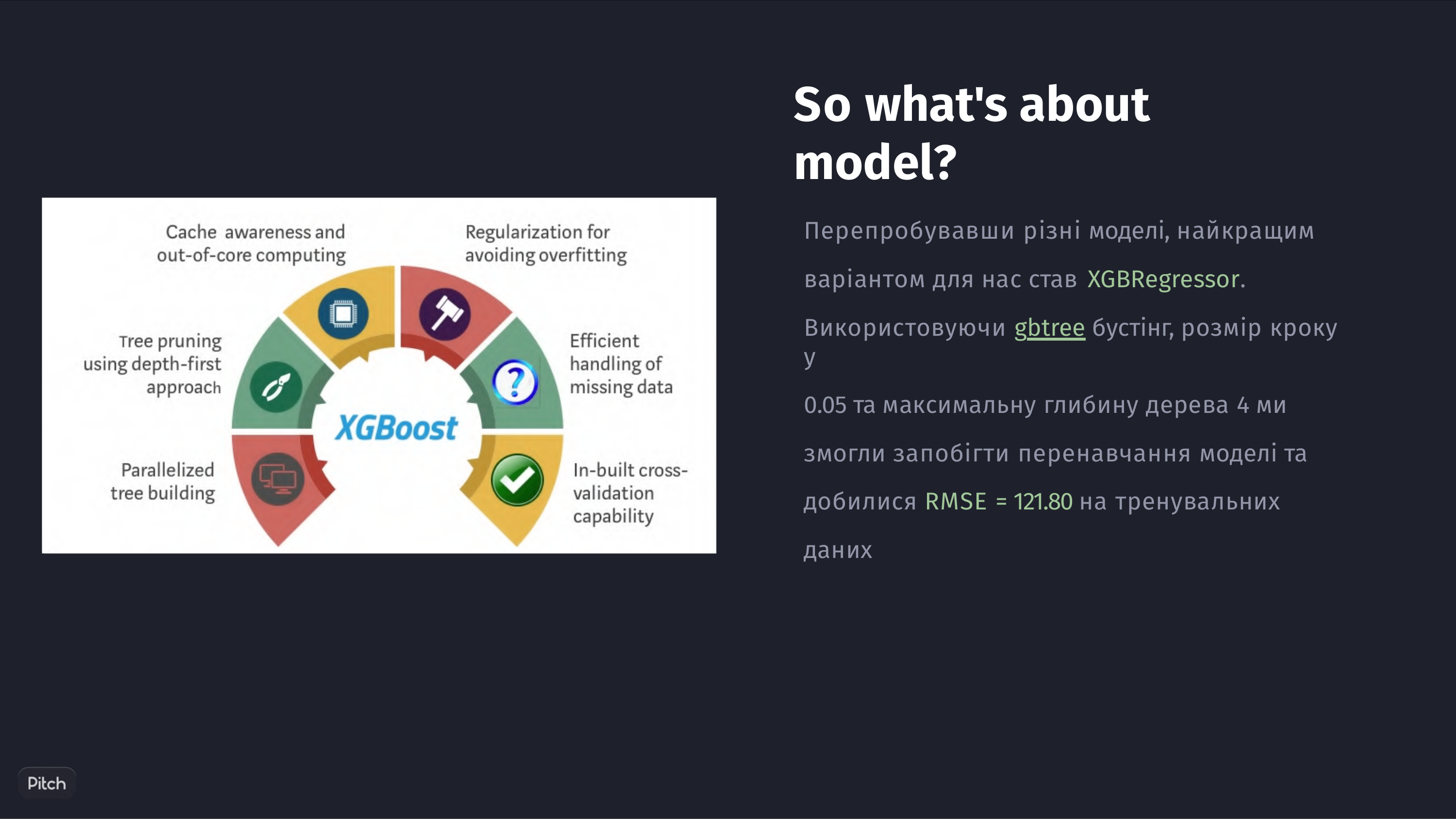

# So what's about model?

Перепробувавши різні моделі, найкращим
варіантом для нас став	XGBRegressor.
Використовуючи gbtree бустінг, розмір кроку у
0.05 та максимальну глибину дерева 4 ми  змогли запобігти перенавчання моделі та  добилися RMSE = 121.80 на тренувальних даних